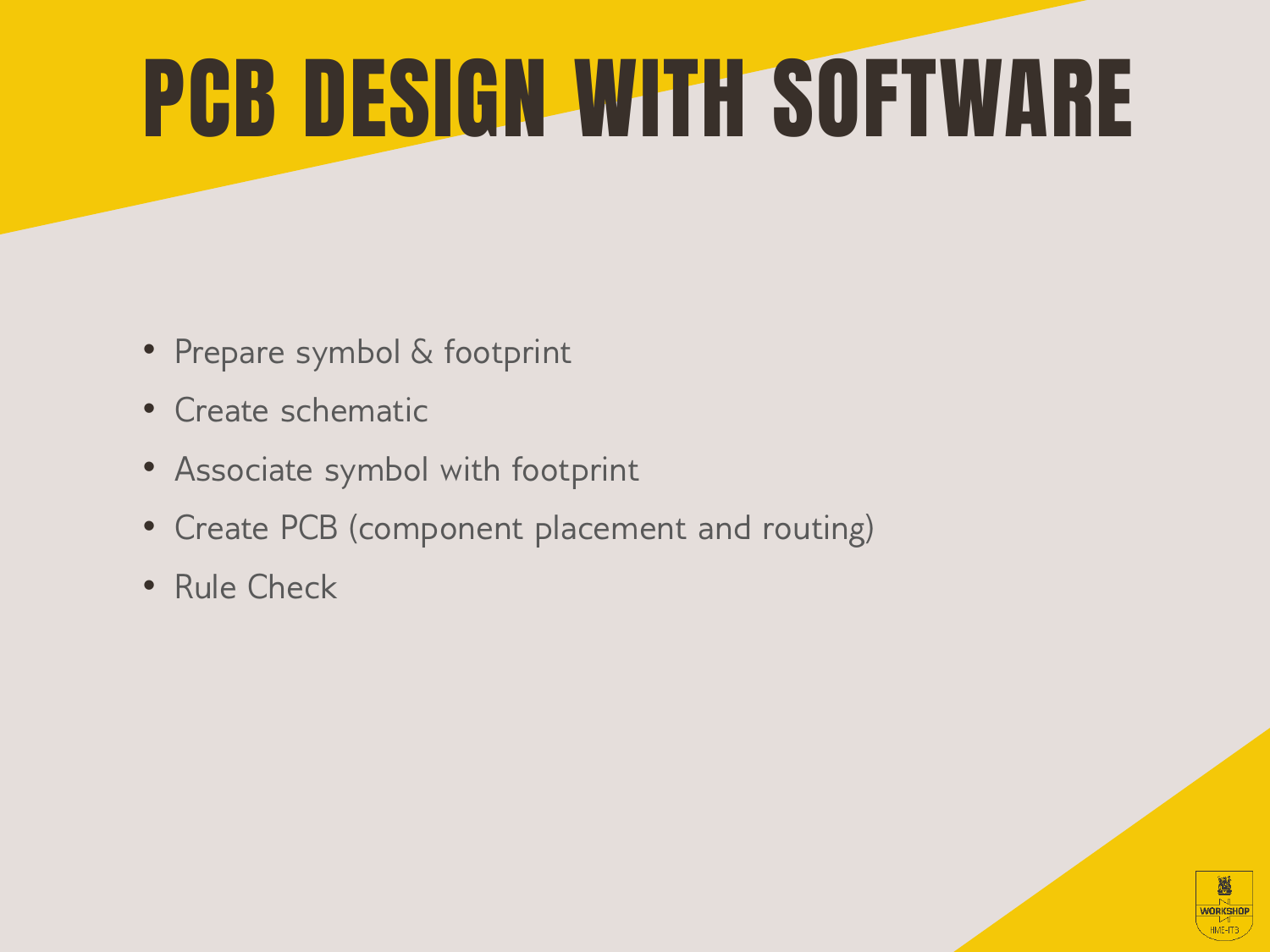

# PCB Design with software
Prepare symbol & footprint
Create schematic
Associate symbol with footprint
Create PCB (component placement and routing)
Rule Check